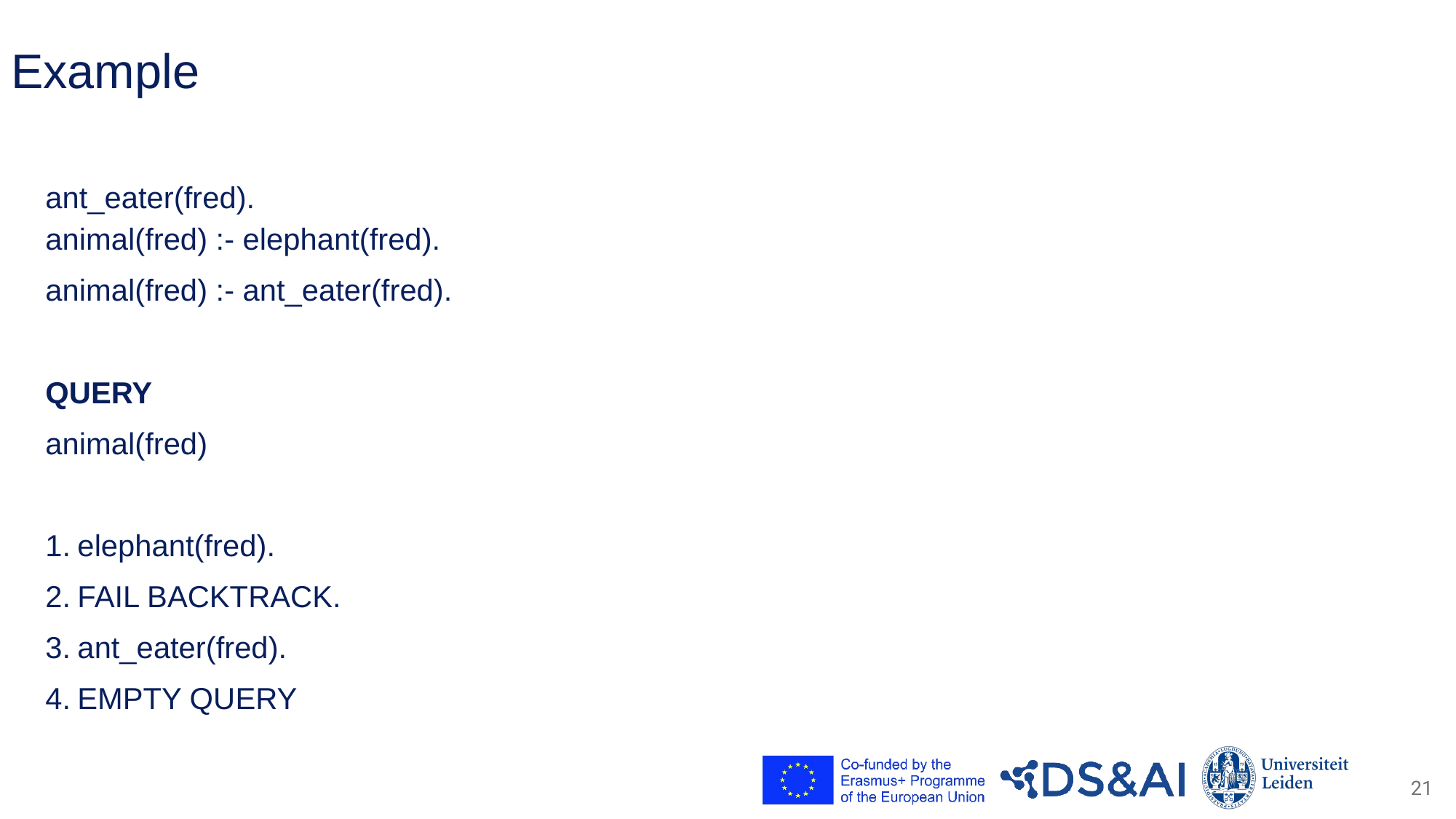

# Example
ant_eater(fred).
animal(fred) :- elephant(fred).
animal(fred) :- ant_eater(fred).

QUERY
animal(fred)

elephant(fred).
FAIL BACKTRACK.
ant_eater(fred).
EMPTY QUERY
21